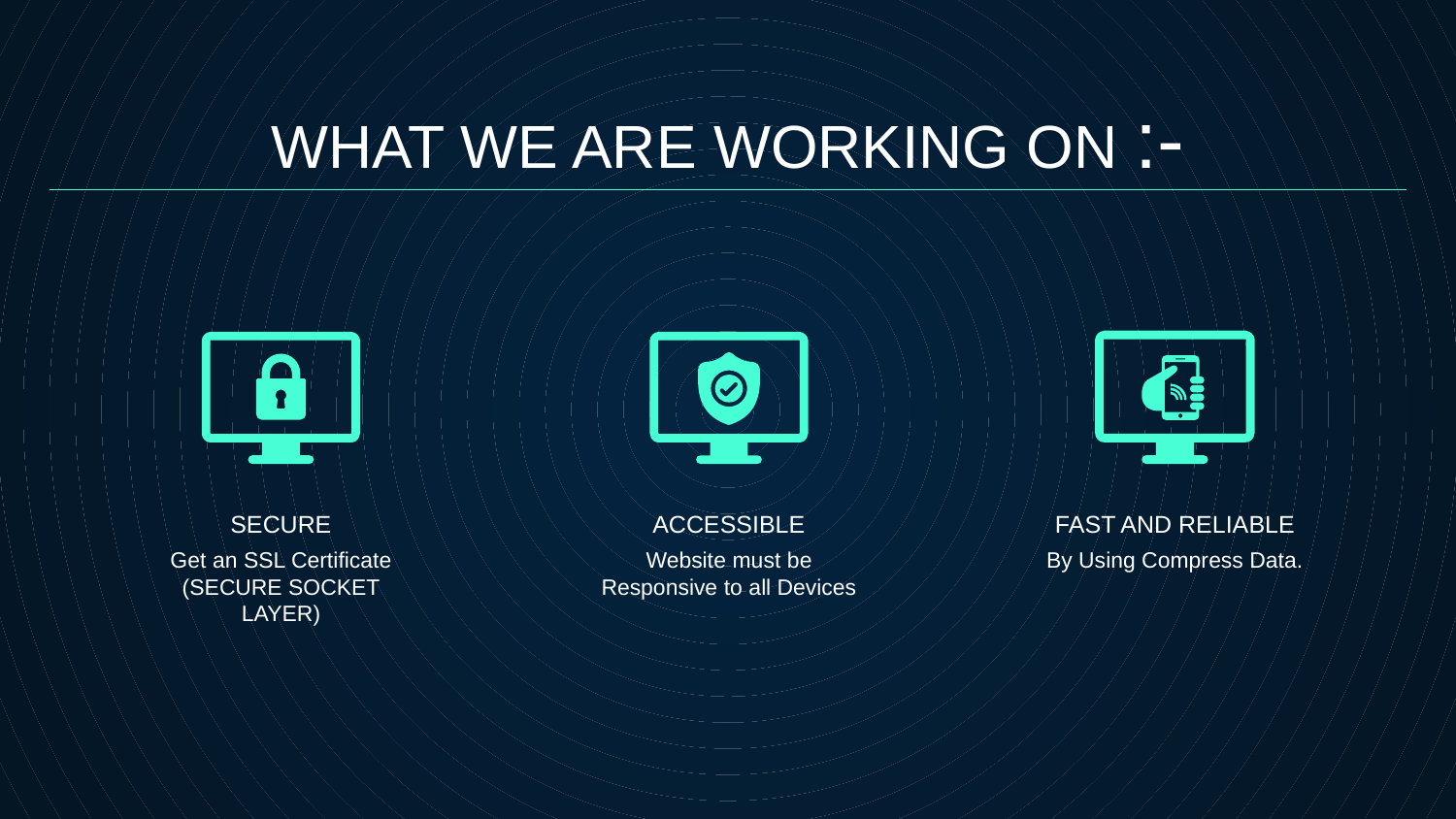

WHAT WE ARE WORKING ON :-

# SECURE
ACCESSIBLE
FAST AND RELIABLE
Get an SSL Certificate
(SECURE SOCKET LAYER)
Website must be Responsive to all Devices
By Using Compress Data.